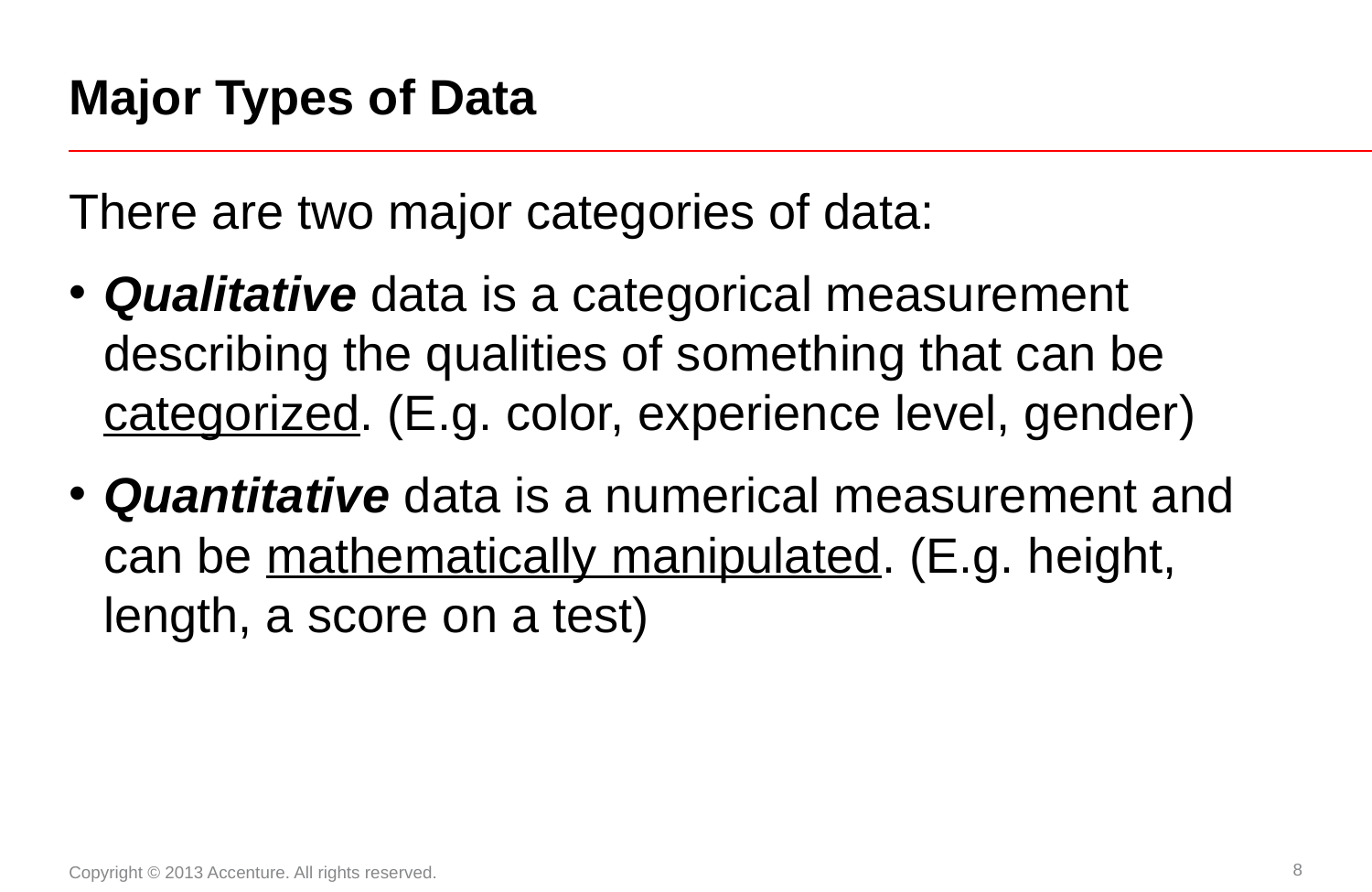

# Major Types of Data
There are two major categories of data:
Qualitative data is a categorical measurement describing the qualities of something that can be categorized. (E.g. color, experience level, gender)
Quantitative data is a numerical measurement and can be mathematically manipulated. (E.g. height, length, a score on a test)